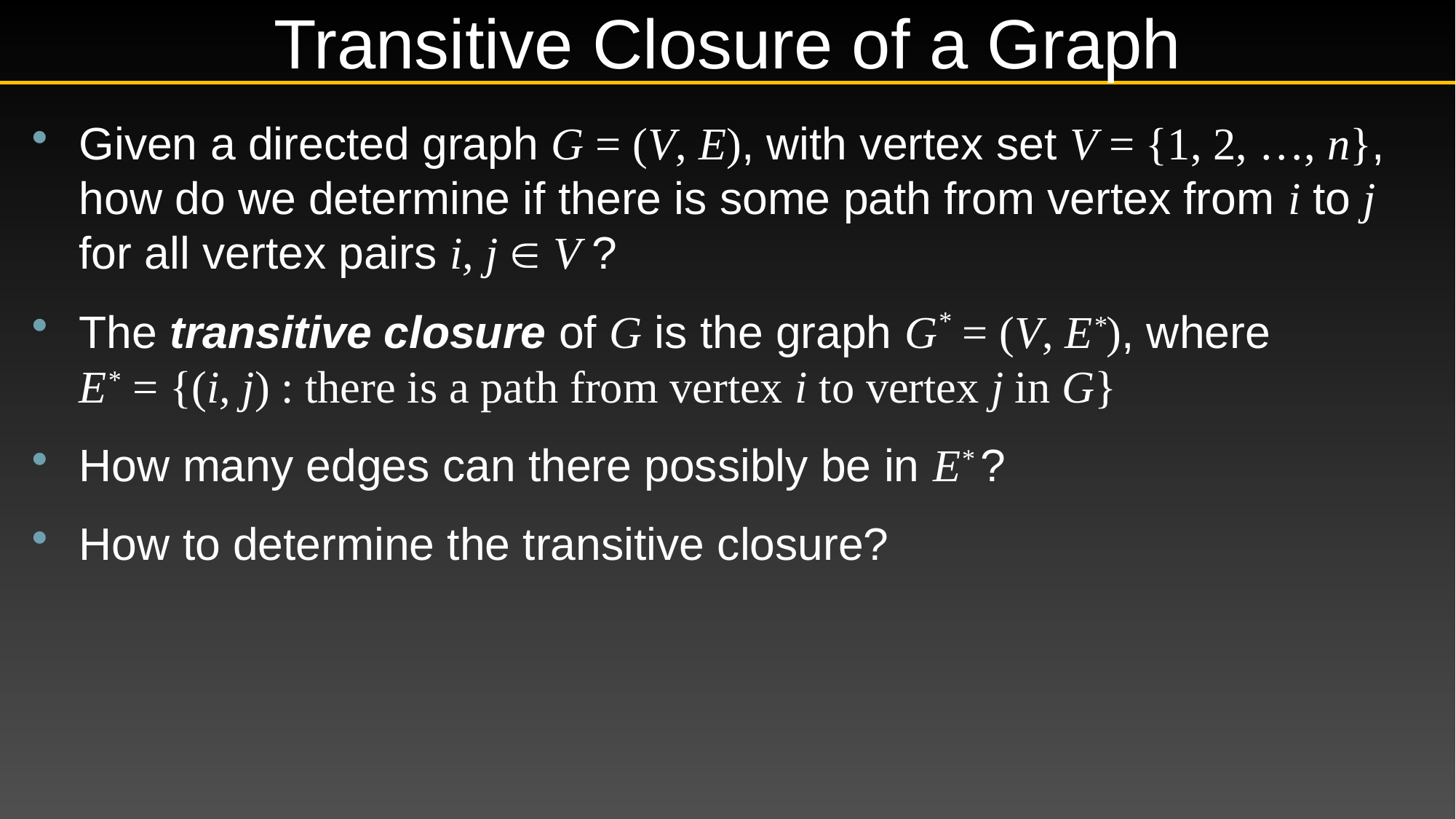

# Transitive Closure of a Graph
Given a directed graph G = (V, E), with vertex set V = {1, 2, …, n}, how do we determine if there is some path from vertex from i to j for all vertex pairs i, j ∈ V ?
The transitive closure of G is the graph G* = (V, E*), where
E* = {(i, j) : there is a path from vertex i to vertex j in G}
How many edges can there possibly be in E* ?
How to determine the transitive closure?